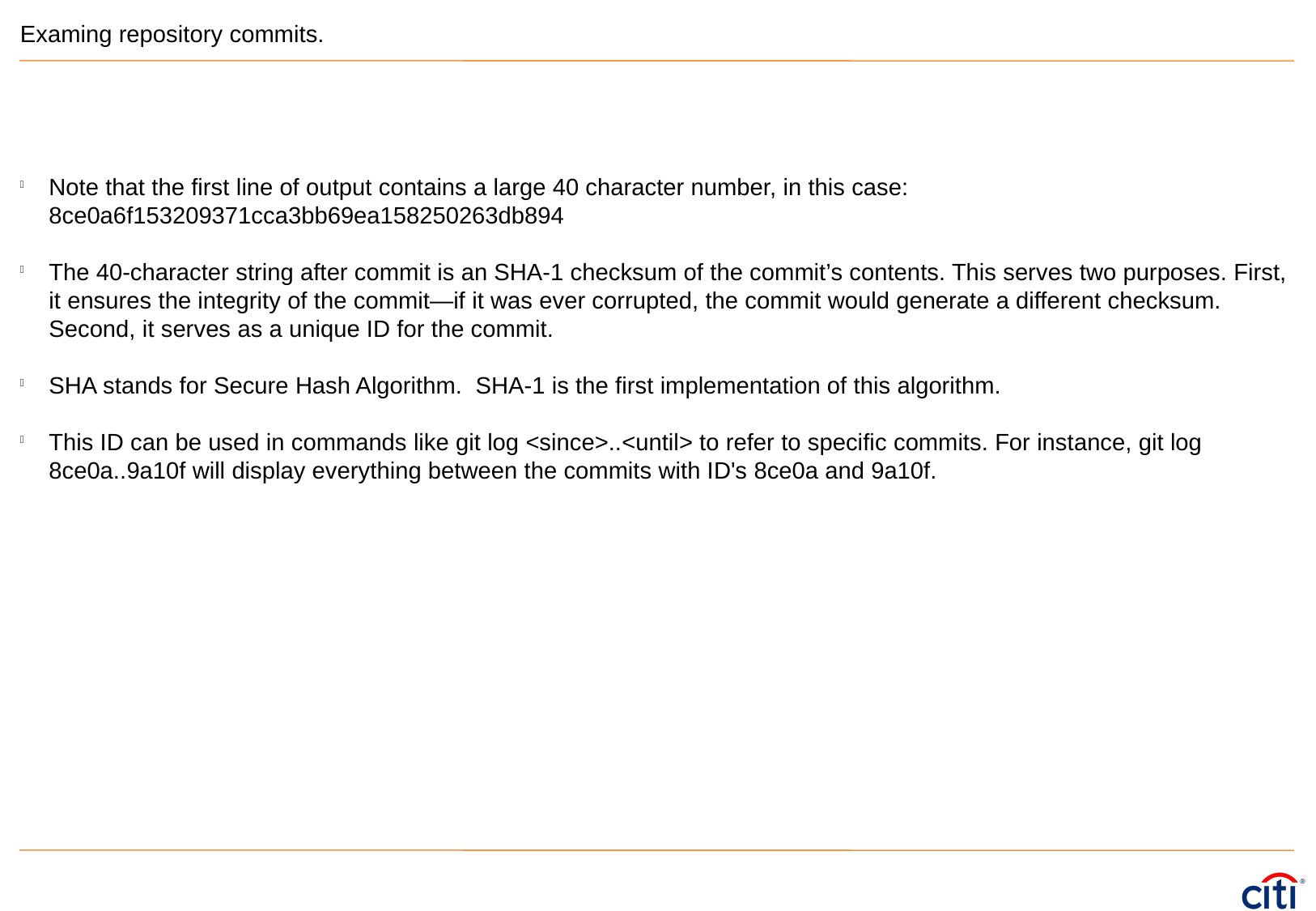

Examing repository commits.
Note that the first line of output contains a large 40 character number, in this case: 8ce0a6f153209371cca3bb69ea158250263db894

The 40-character string after commit is an SHA-1 checksum of the commit’s contents. This serves two purposes. First, it ensures the integrity of the commit—if it was ever corrupted, the commit would generate a different checksum. Second, it serves as a unique ID for the commit.

SHA stands for Secure Hash Algorithm.  SHA-1 is the first implementation of this algorithm.

This ID can be used in commands like git log <since>..<until> to refer to specific commits. For instance, git log 8ce0a..9a10f will display everything between the commits with ID's 8ce0a and 9a10f.